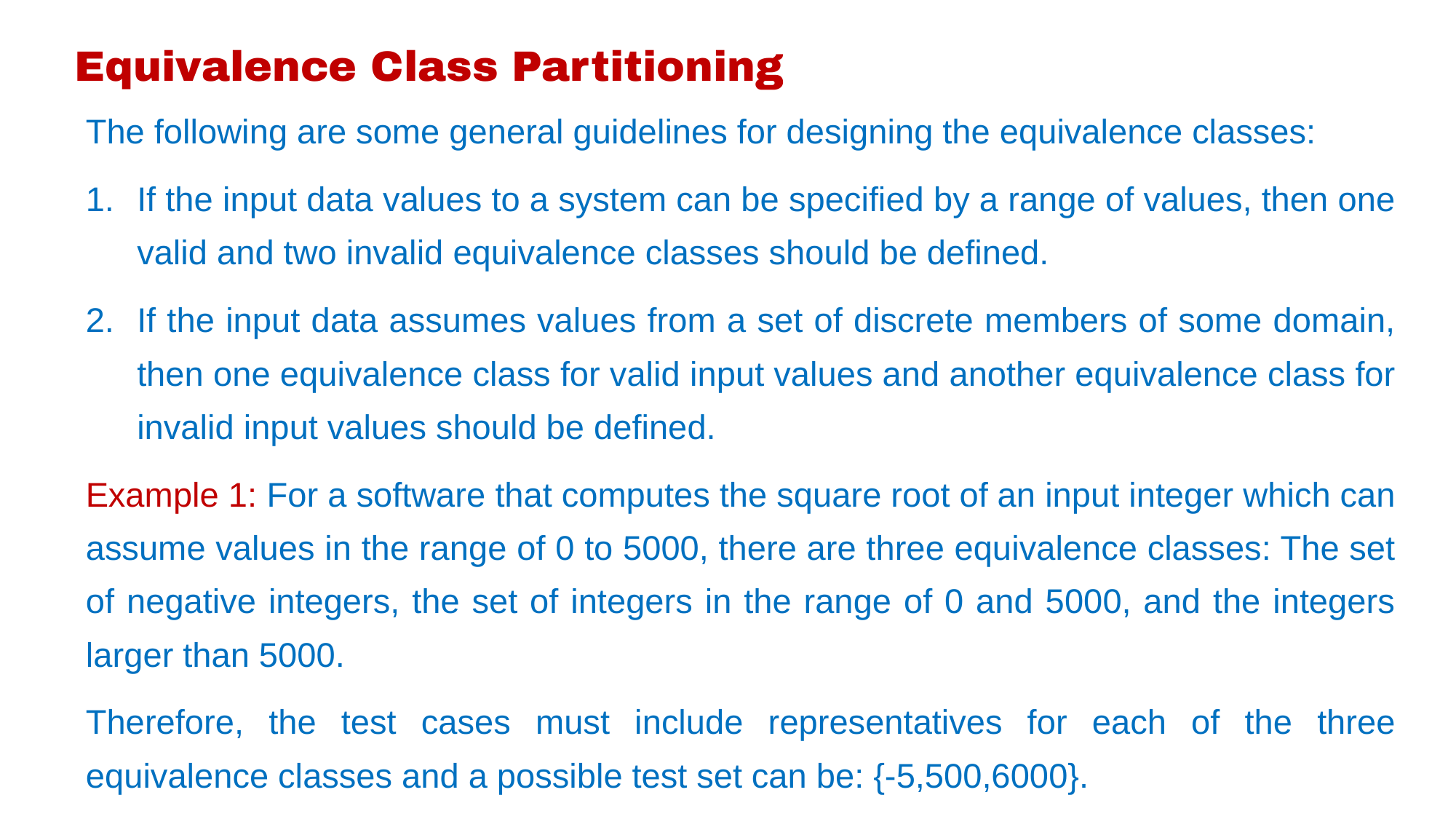

# Equivalence Class Partitioning
The following are some general guidelines for designing the equivalence classes:
If the input data values to a system can be specified by a range of values, then one valid and two invalid equivalence classes should be defined.
If the input data assumes values from a set of discrete members of some domain, then one equivalence class for valid input values and another equivalence class for invalid input values should be defined.
Example 1: For a software that computes the square root of an input integer which can assume values in the range of 0 to 5000, there are three equivalence classes: The set of negative integers, the set of integers in the range of 0 and 5000, and the integers larger than 5000.
Therefore, the test cases must include representatives for each of the three equivalence classes and a possible test set can be: {-5,500,6000}.